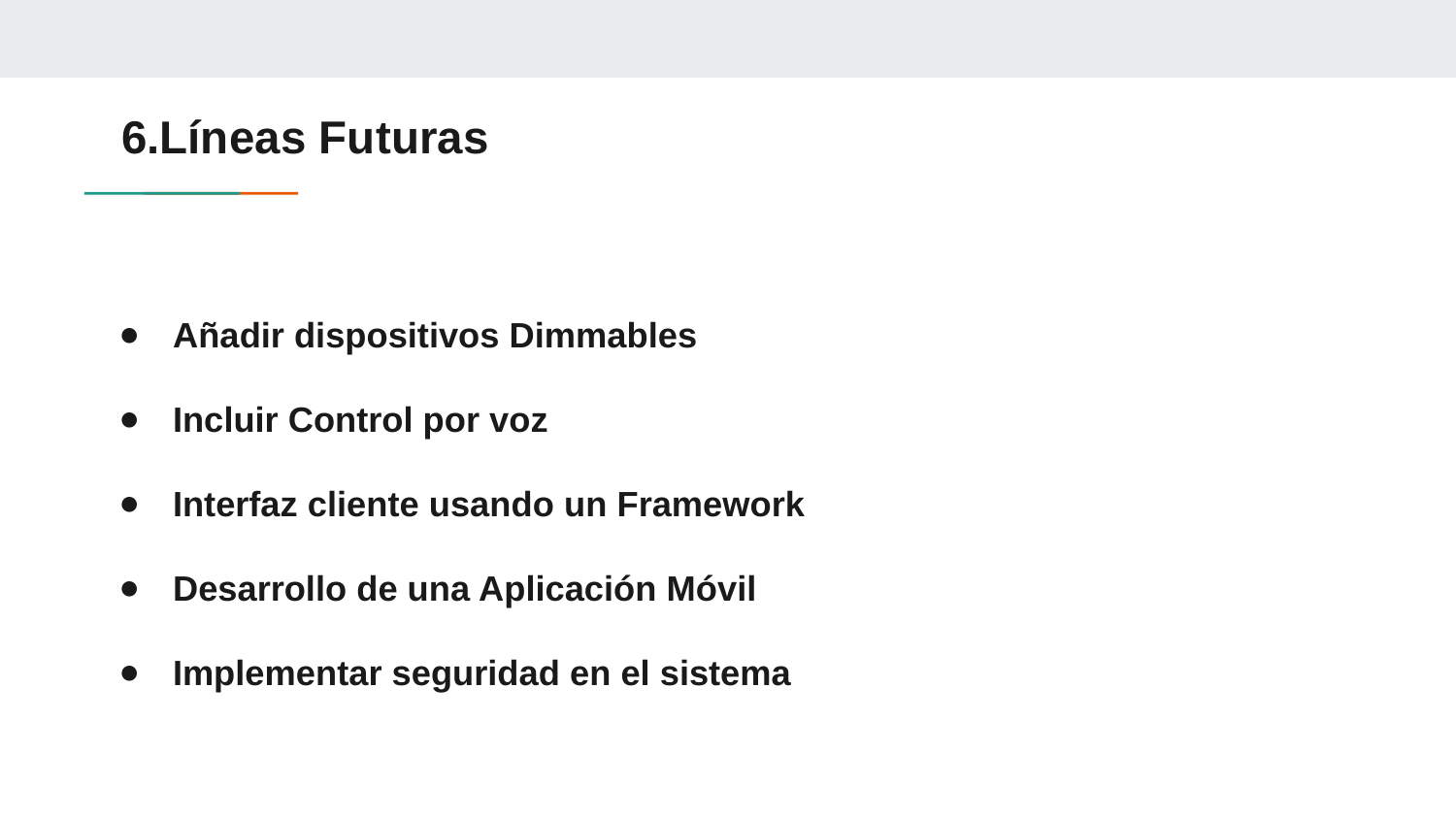

# 6.Líneas Futuras
Añadir dispositivos Dimmables

Incluir Control por voz

Interfaz cliente usando un Framework

Desarrollo de una Aplicación Móvil

Implementar seguridad en el sistema